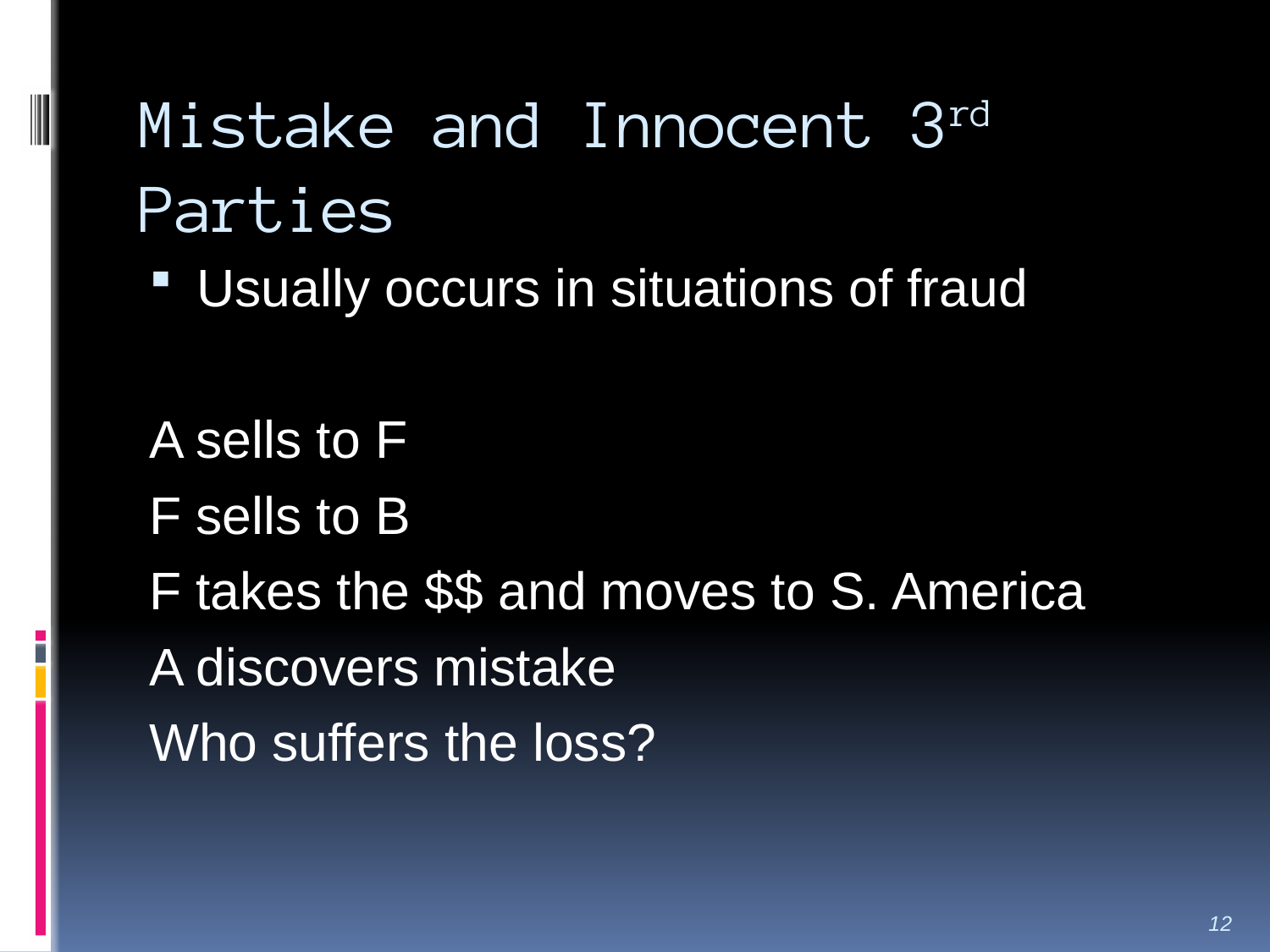

# Mistake and Innocent 3rd Parties
Usually occurs in situations of fraud

A sells to F
F sells to B
F takes the $$ and moves to S. America
A discovers mistake
Who suffers the loss?
12